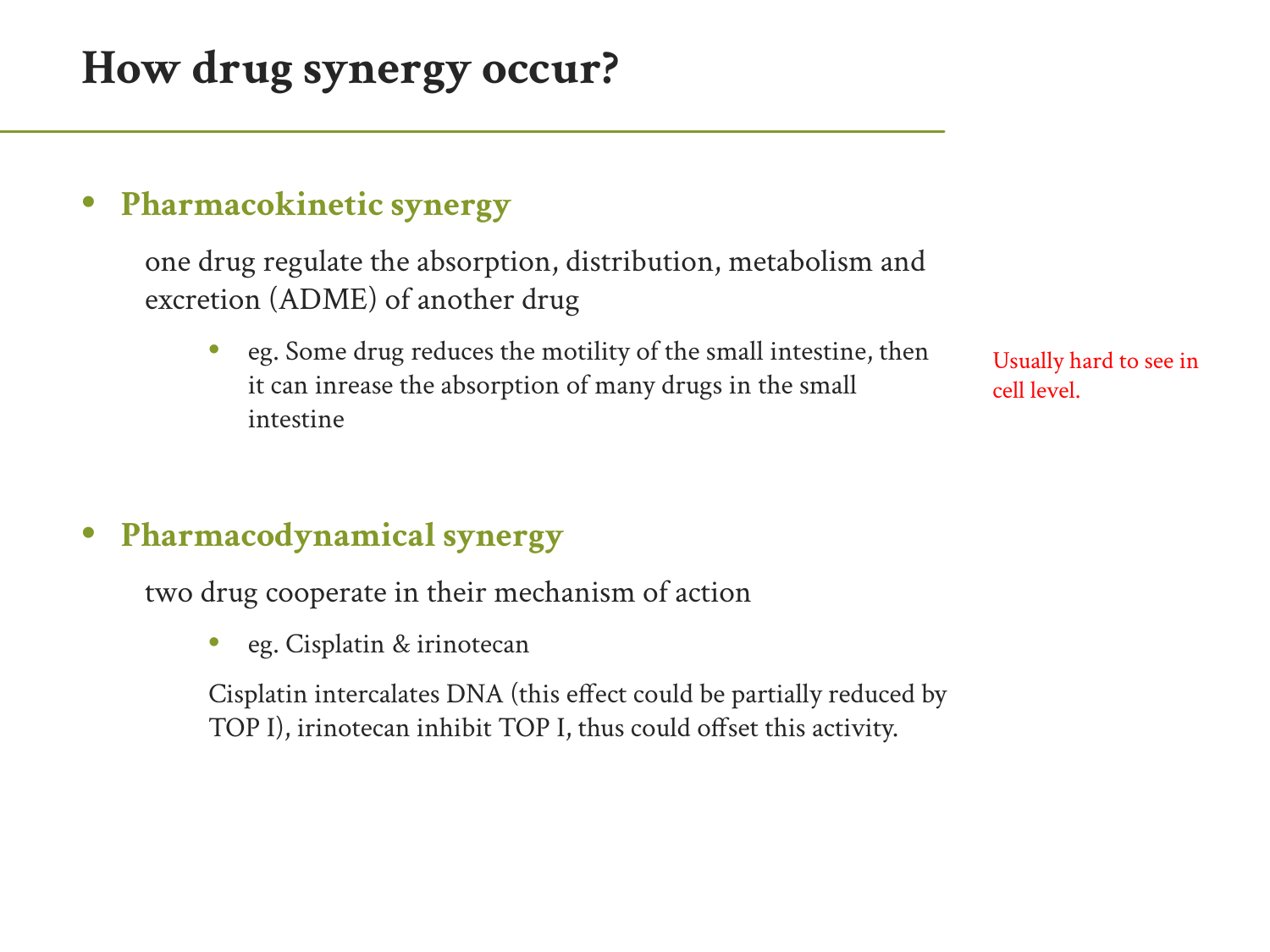

# How drug synergy occur?
Pharmacokinetic synergy
one drug regulate the absorption, distribution, metabolism and excretion (ADME) of another drug
eg. Some drug reduces the motility of the small intestine, then it can inrease the absorption of many drugs in the small intestine

Pharmacodynamical synergy
two drug cooperate in their mechanism of action
eg. Cisplatin & irinotecan
Cisplatin intercalates DNA (this effect could be partially reduced by TOP I), irinotecan inhibit TOP I, thus could offset this activity.
Usually hard to see in cell level.